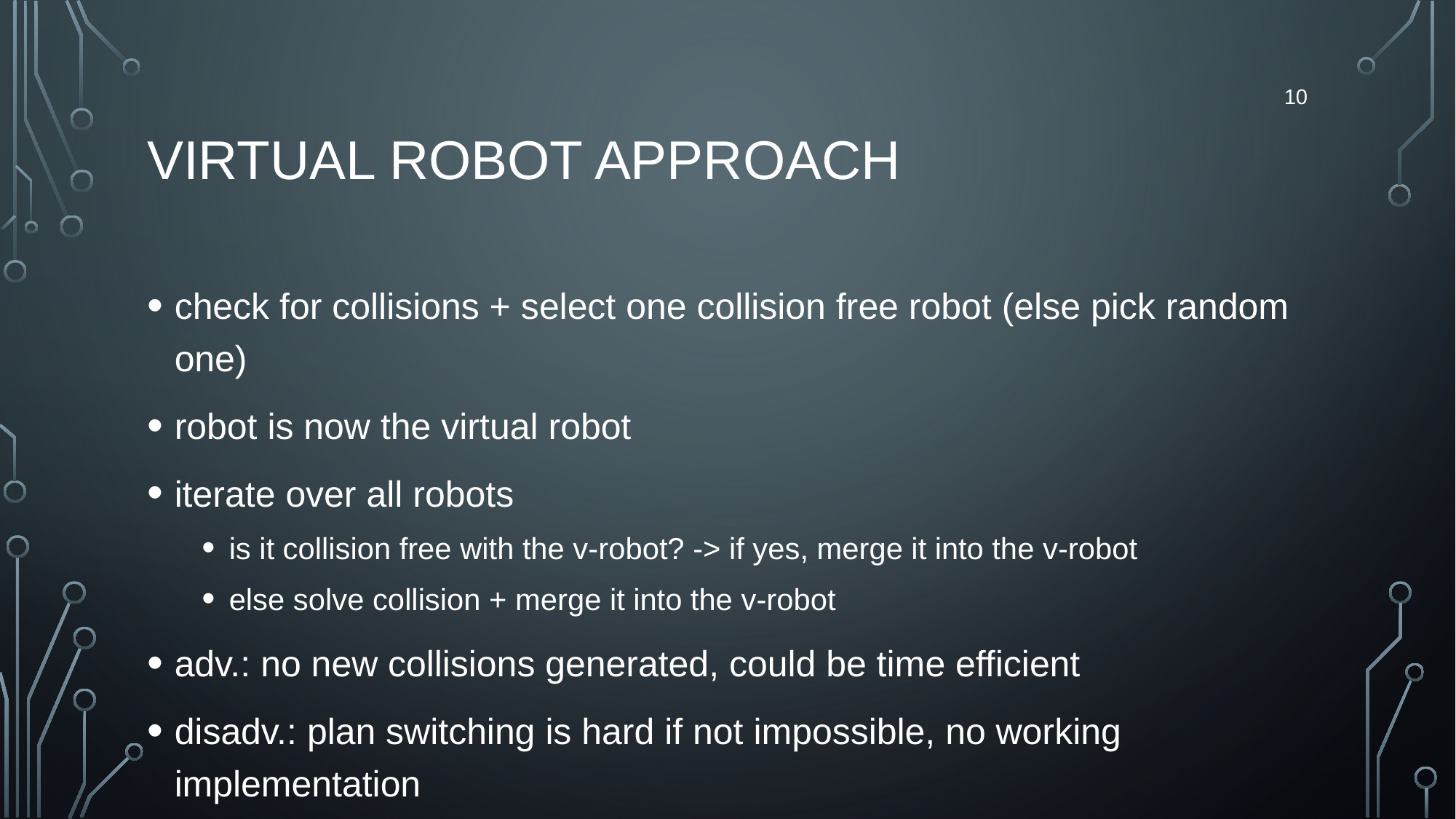

# Virtual Robot Approach
10
check for collisions + select one collision free robot (else pick random one)
robot is now the virtual robot
iterate over all robots
is it collision free with the v-robot? -> if yes, merge it into the v-robot
else solve collision + merge it into the v-robot
adv.: no new collisions generated, could be time efficient
disadv.: plan switching is hard if not impossible, no working implementation